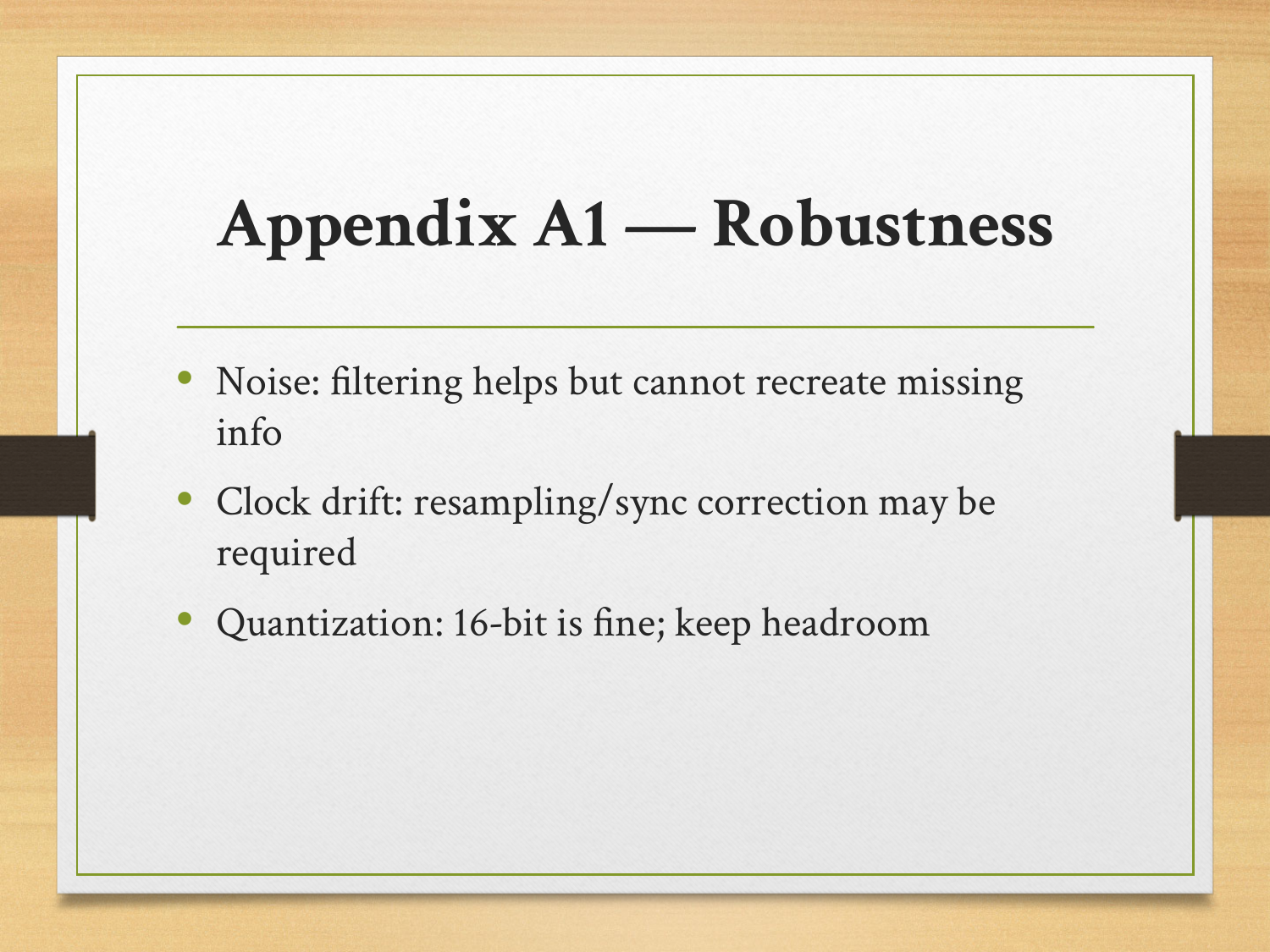

# Appendix A1 — Robustness
Noise: filtering helps but cannot recreate missing info
Clock drift: resampling/sync correction may be required
Quantization: 16‑bit is fine; keep headroom